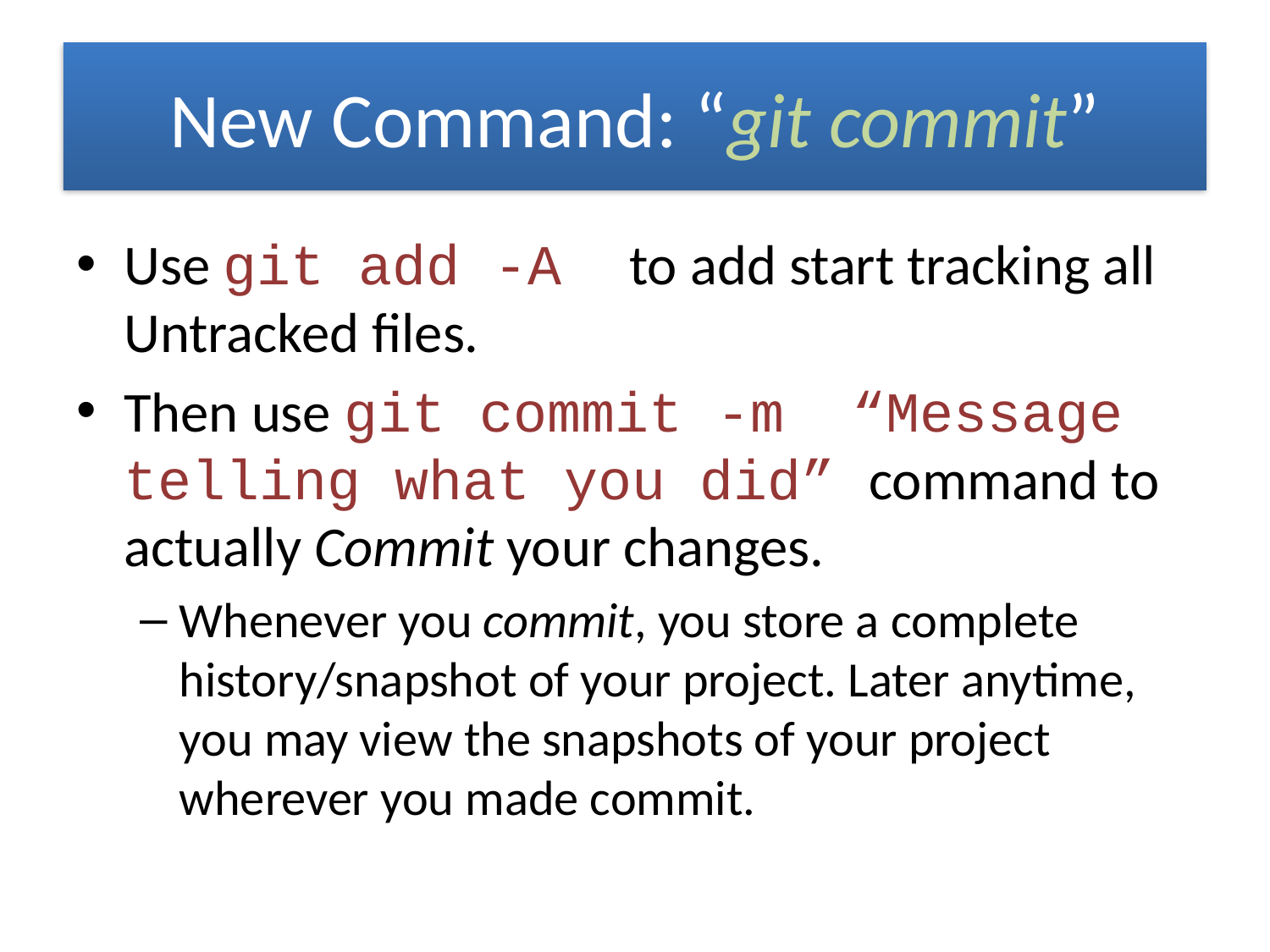

#
New Command: “git commit”
Use git add -A  to add start tracking all Untracked files.
Then use git commit -m  “Message telling what you did” command to actually Commit your changes.
Whenever you commit, you store a complete history/snapshot of your project. Later anytime, you may view the snapshots of your project wherever you made commit.